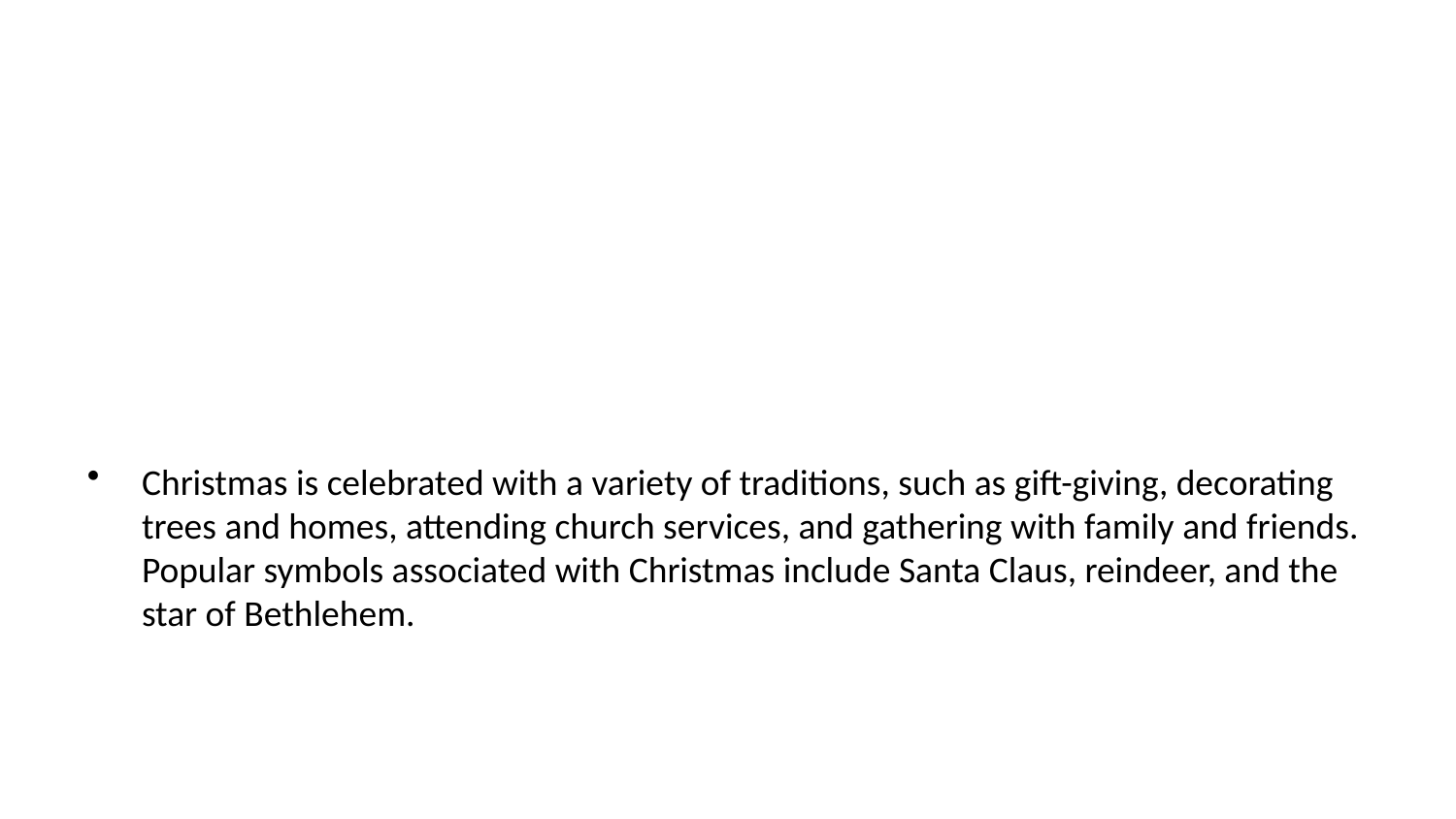

Christmas is celebrated with a variety of traditions, such as gift-giving, decorating trees and homes, attending church services, and gathering with family and friends. Popular symbols associated with Christmas include Santa Claus, reindeer, and the star of Bethlehem.